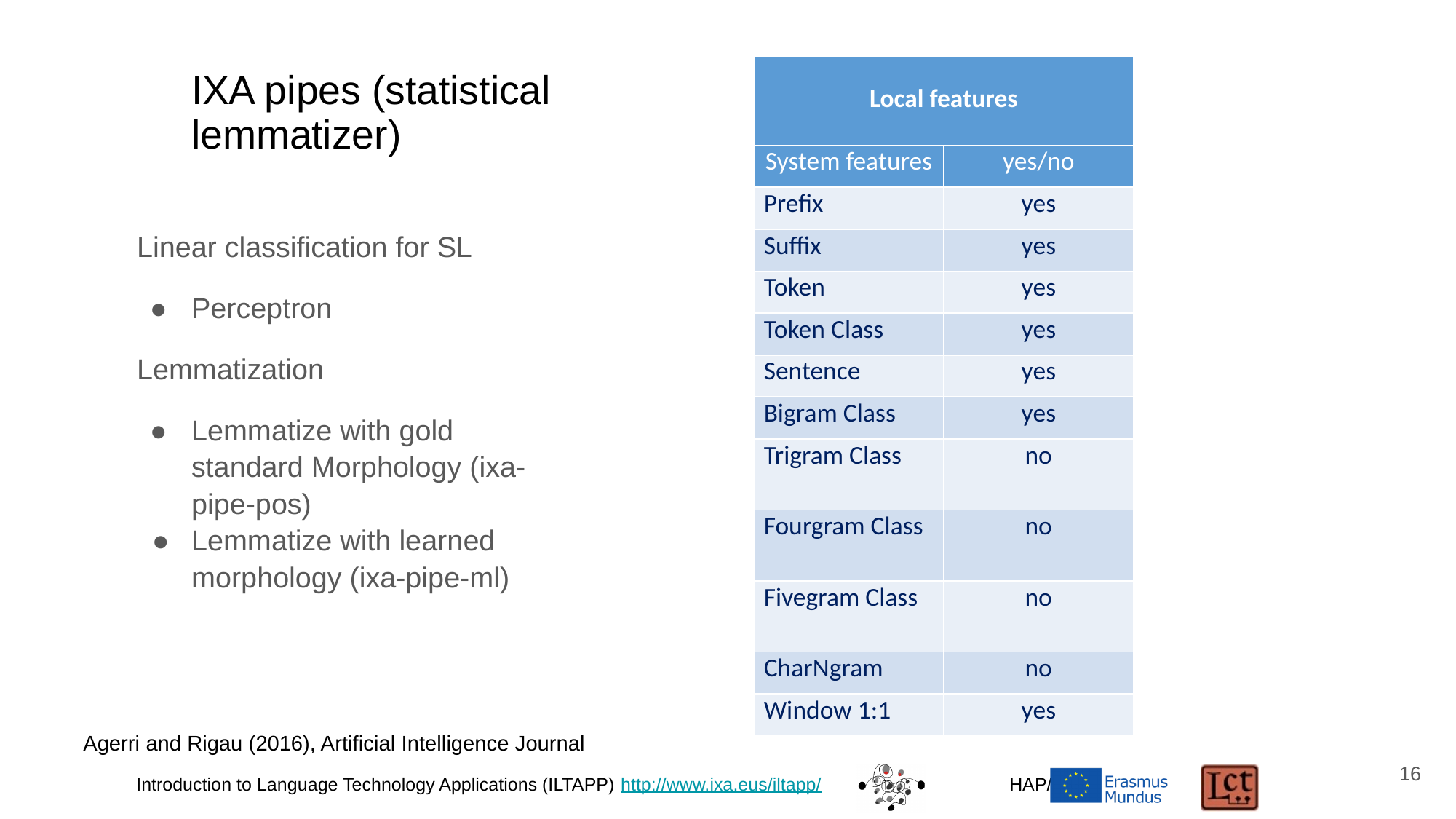

# IXA pipes (statistical lemmatizer)
| Local features |  |
| --- | --- |
| System features | yes/no |
| Prefix | yes |
| Suffix | yes |
| Token | yes |
| Token Class | yes |
| Sentence | yes |
| Bigram Class | yes |
| Trigram Class | no |
| Fourgram Class | no |
| Fivegram Class | no |
| CharNgram | no |
| Window 1:1 | yes |
Linear classification for SL
Perceptron
Lemmatization
Lemmatize with gold standard Morphology (ixa-pipe-pos)
Lemmatize with learned morphology (ixa-pipe-ml)

Agerri and Rigau (2016), Artificial Intelligence Journal
16